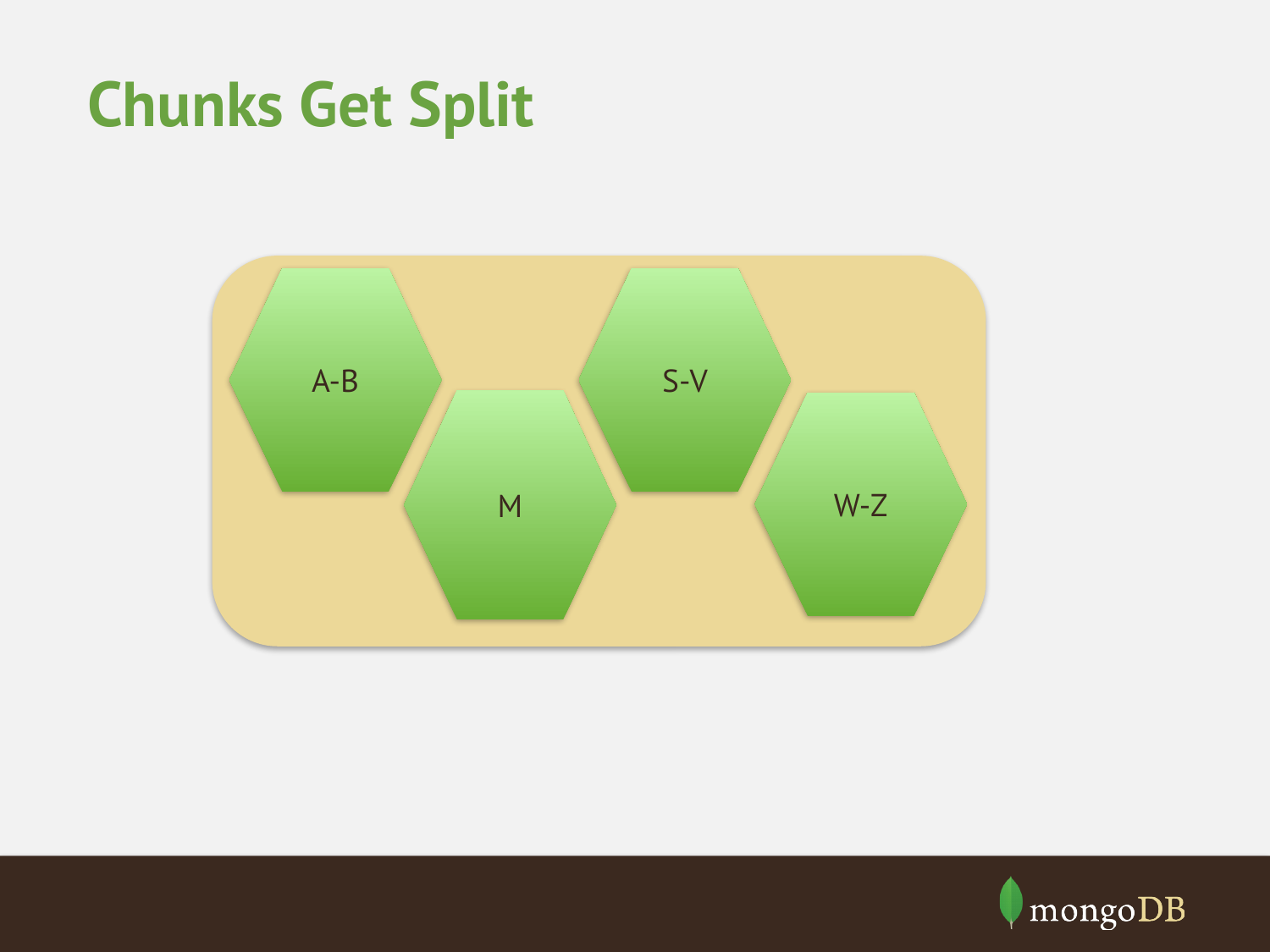

# Chunks Get Split

S-V
A-B
M
W-Z